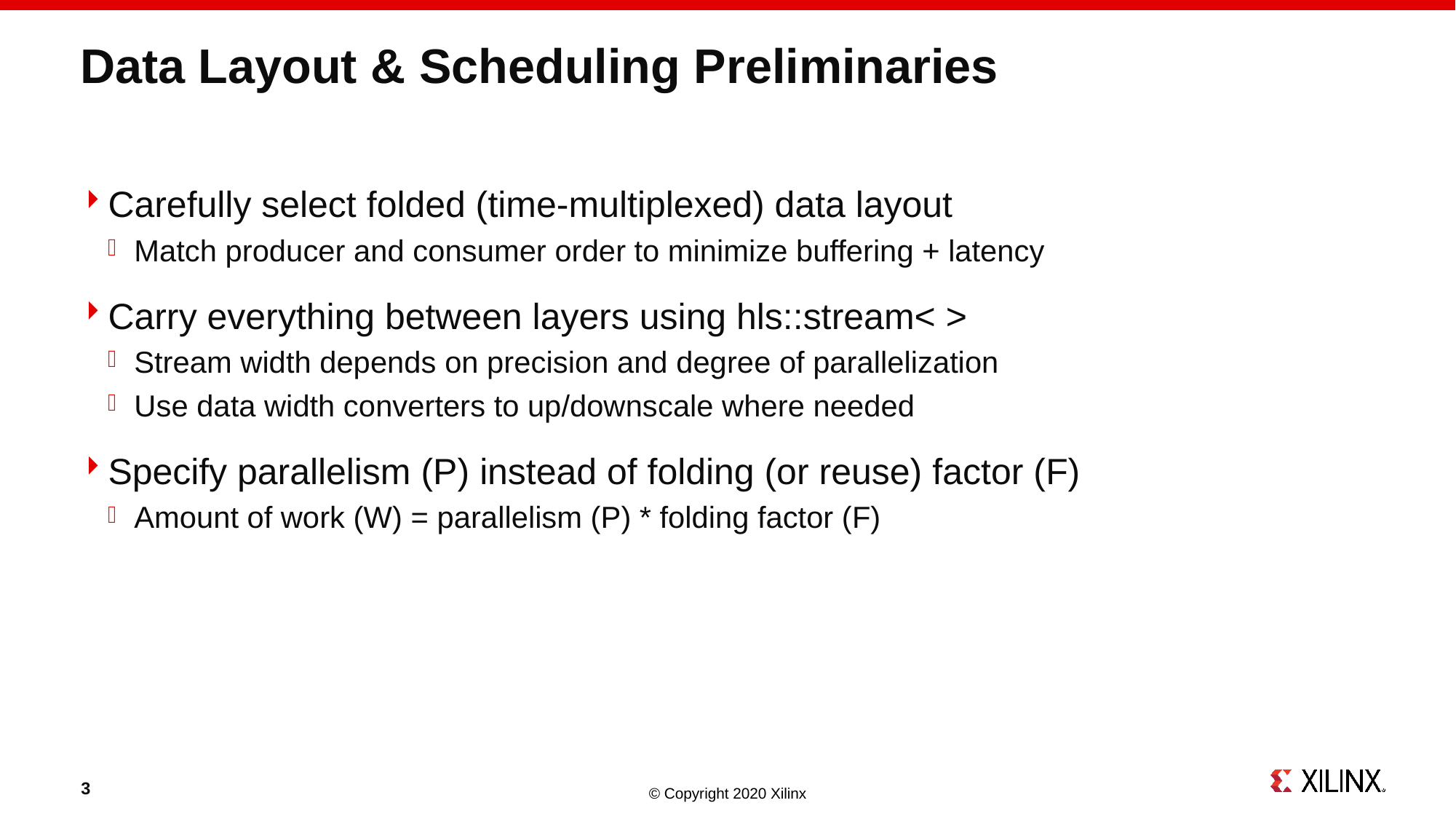

# Data Layout & Scheduling Preliminaries
Carefully select folded (time-multiplexed) data layout
Match producer and consumer order to minimize buffering + latency
Carry everything between layers using hls::stream< >
Stream width depends on precision and degree of parallelization
Use data width converters to up/downscale where needed
Specify parallelism (P) instead of folding (or reuse) factor (F)
Amount of work (W) = parallelism (P) * folding factor (F)

3